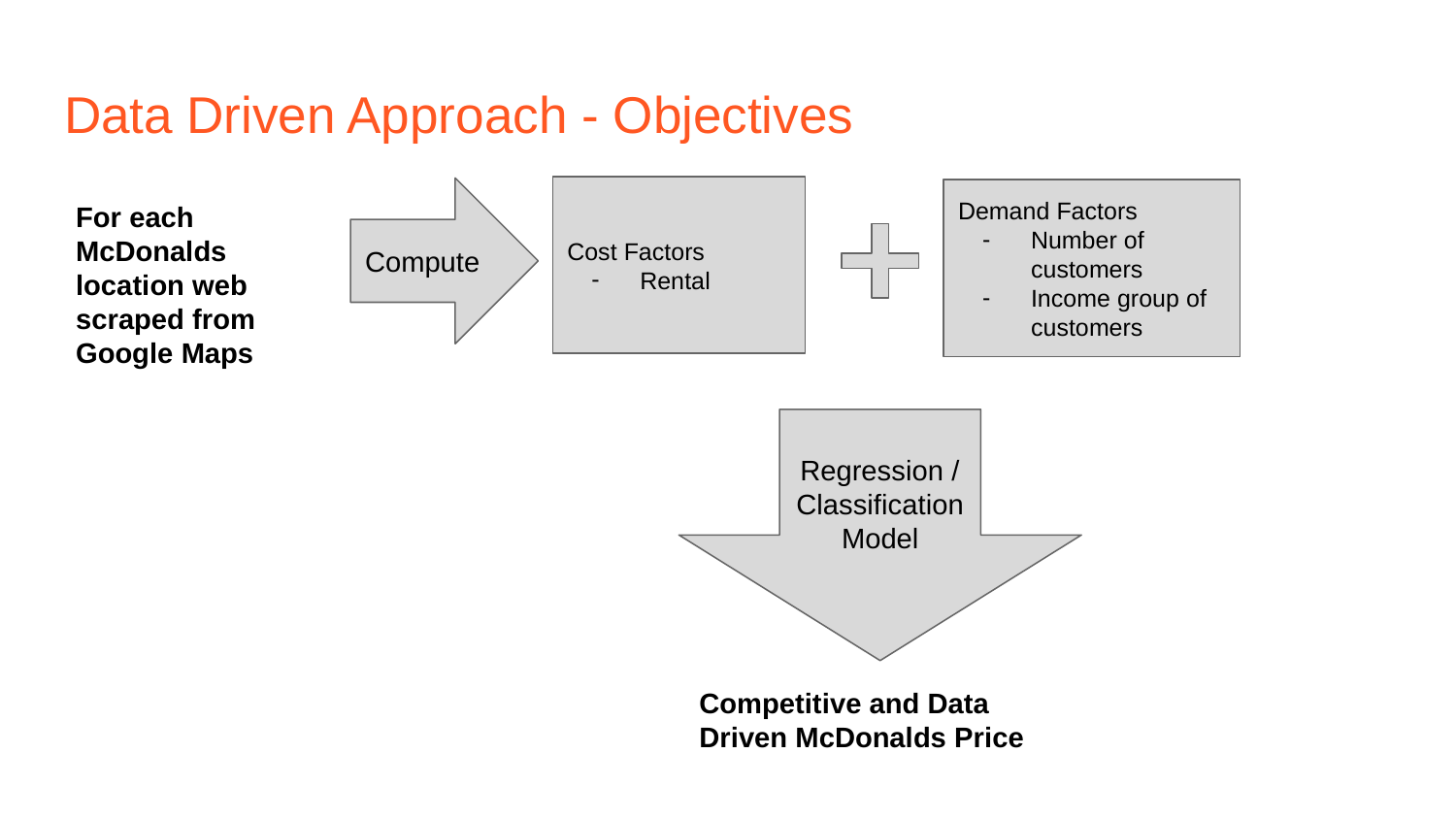

# Data Driven Approach - Objectives
Cost Factors
Rental
Compute
Demand Factors
Number of customers
Income group of customers
For each McDonalds location web scraped from Google Maps

Regression / Classification Model
Competitive and Data Driven McDonalds Price